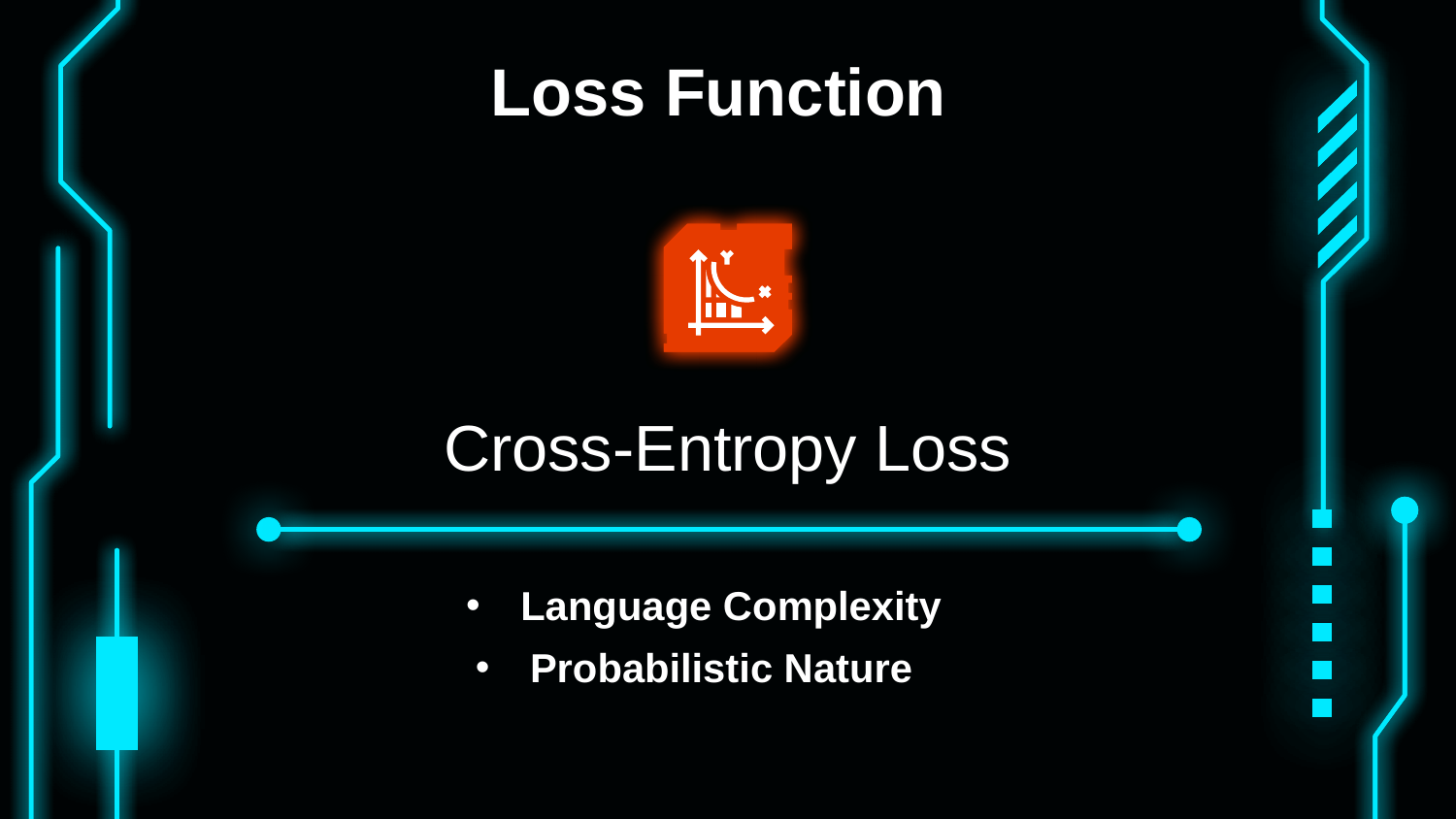

Loss Function

Cross-Entropy Loss

# Language Complexity
Probabilistic Nature